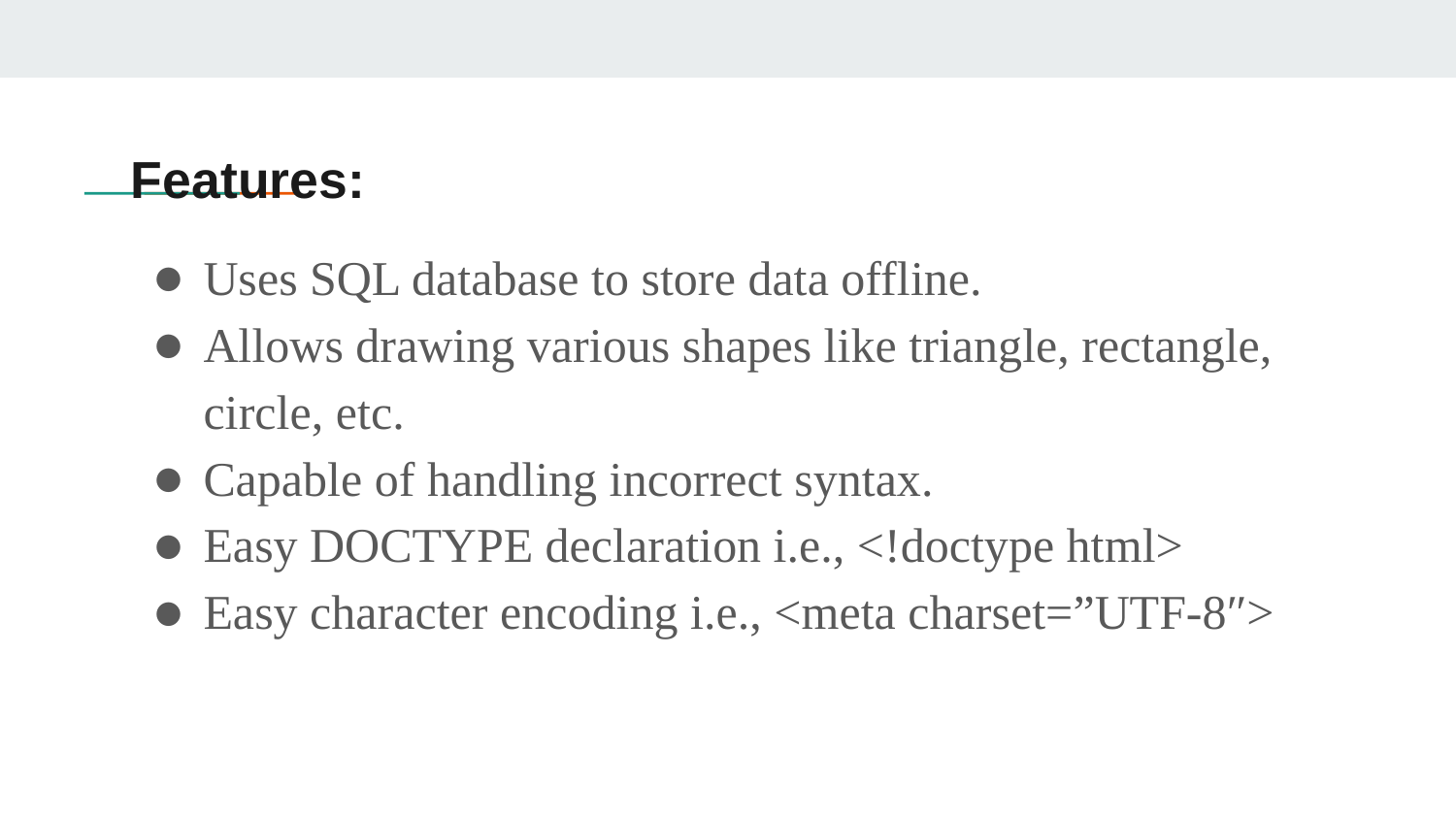

# Features:
Uses SQL database to store data offline.
Allows drawing various shapes like triangle, rectangle, circle, etc.
Capable of handling incorrect syntax.
Easy DOCTYPE declaration i.e., <!doctype html>
Easy character encoding i.e., <meta charset=”UTF-8″>